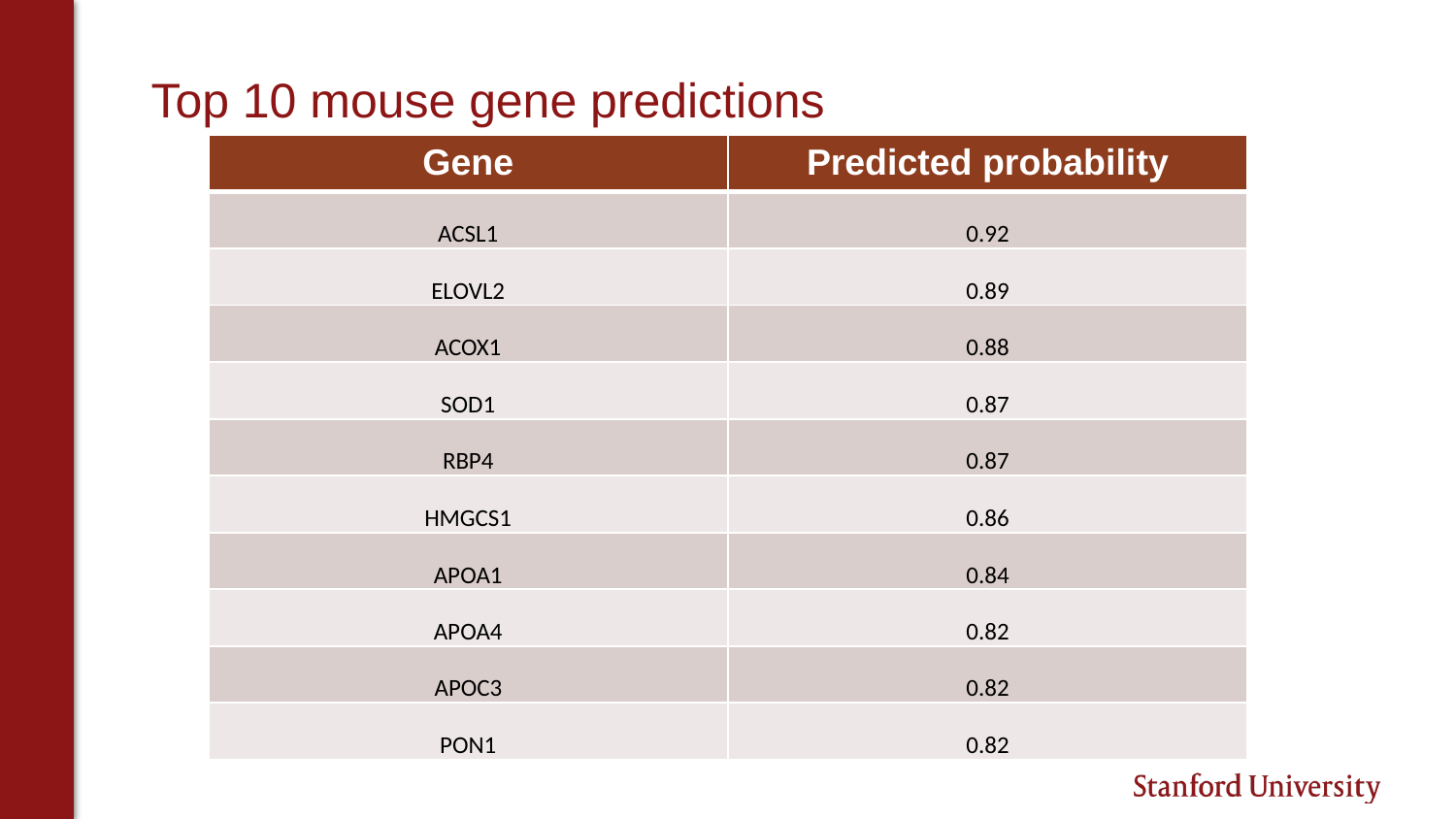

# Top 10 mouse gene predictions
| Gene | Predicted probability |
| --- | --- |
| ACSL1 | 0.92 |
| ELOVL2 | 0.89 |
| ACOX1 | 0.88 |
| SOD1 | 0.87 |
| RBP4 | 0.87 |
| HMGCS1 | 0.86 |
| APOA1 | 0.84 |
| APOA4 | 0.82 |
| APOC3 | 0.82 |
| PON1 | 0.82 |